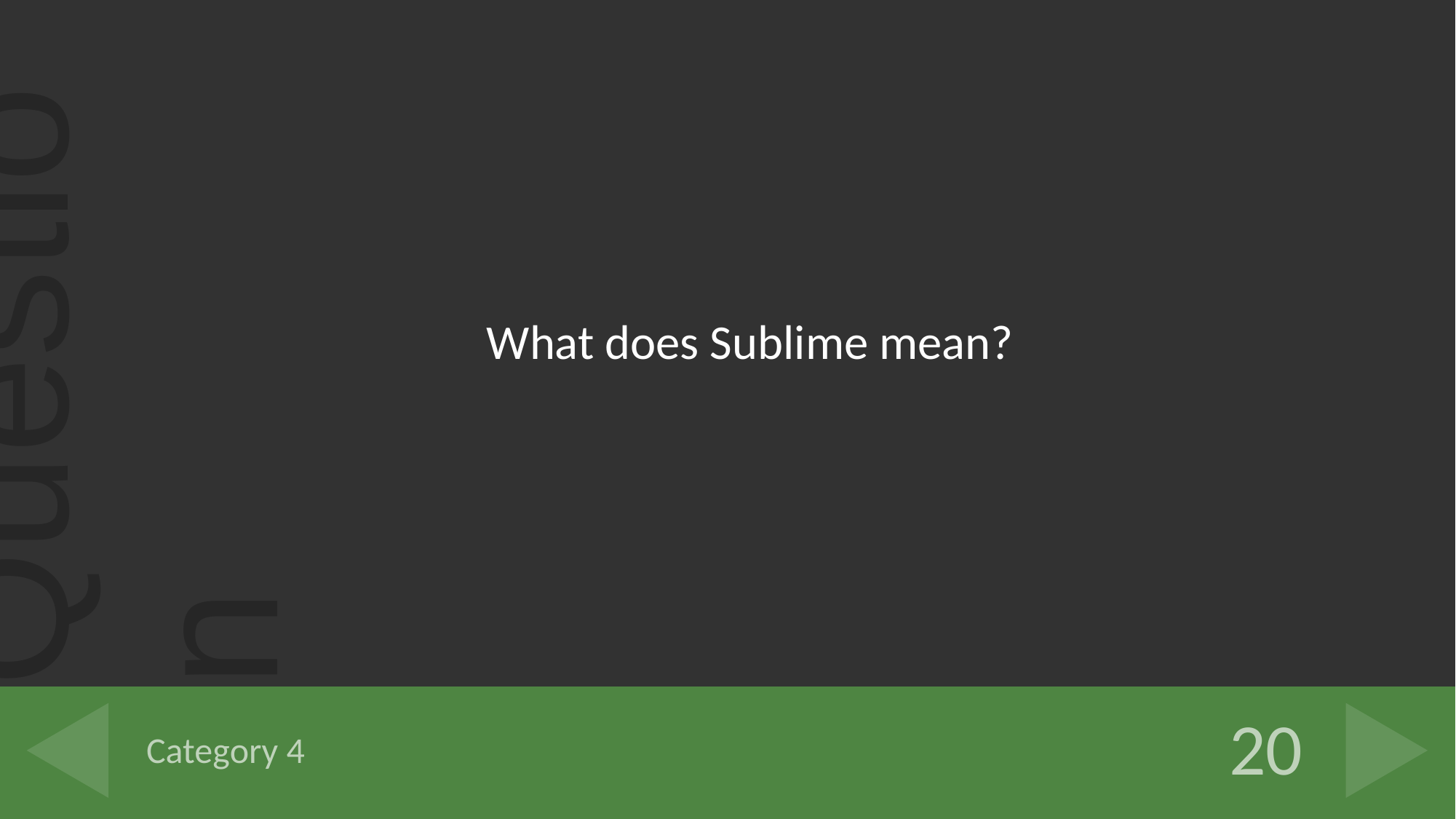

What does Sublime mean?
# Category 4
20